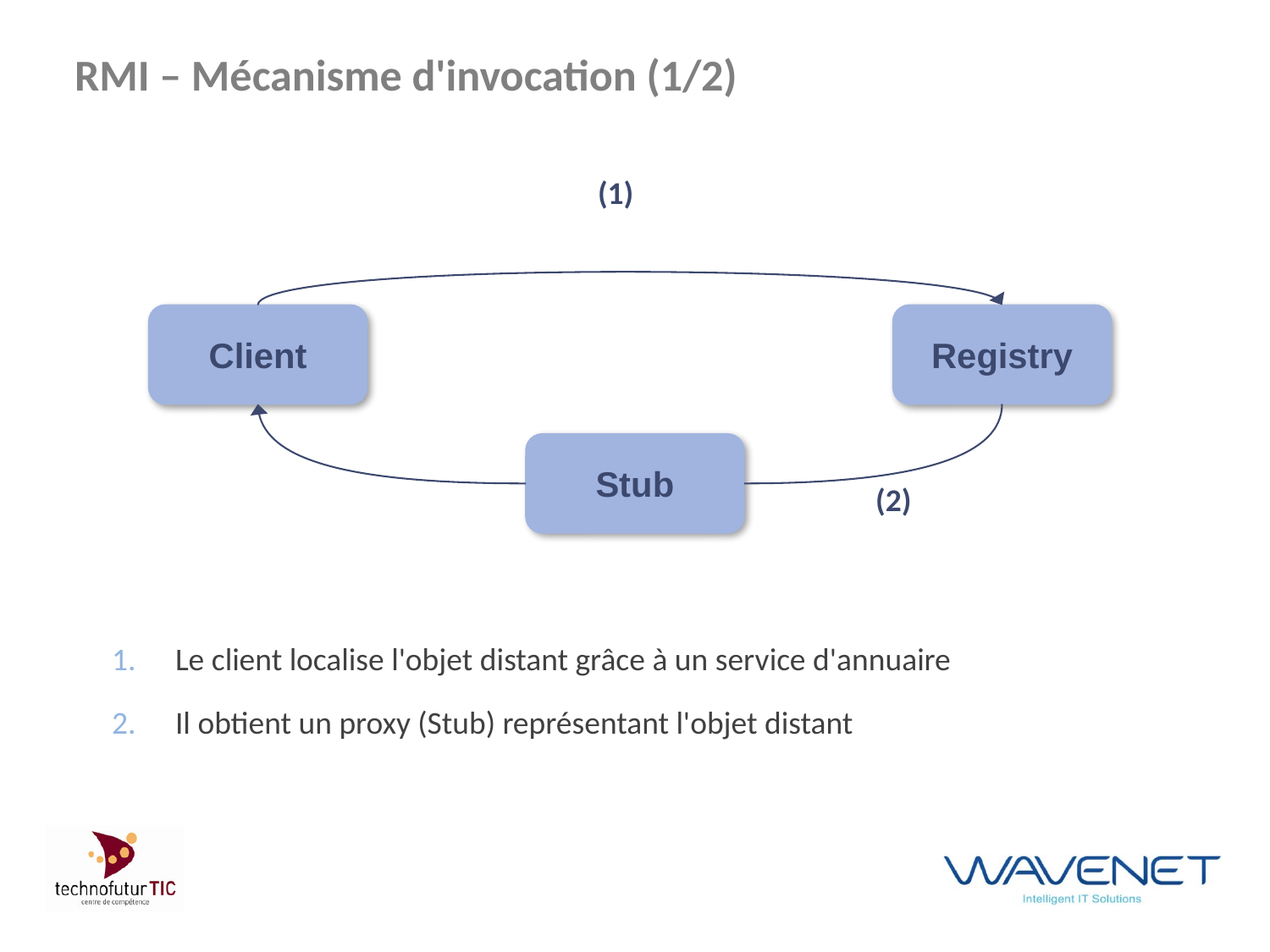

# RMI – Mécanisme d'invocation (1/2)
(1)
Client
Registry
Stub
(2)
Le client localise l'objet distant grâce à un service d'annuaire
Il obtient un proxy (Stub) représentant l'objet distant